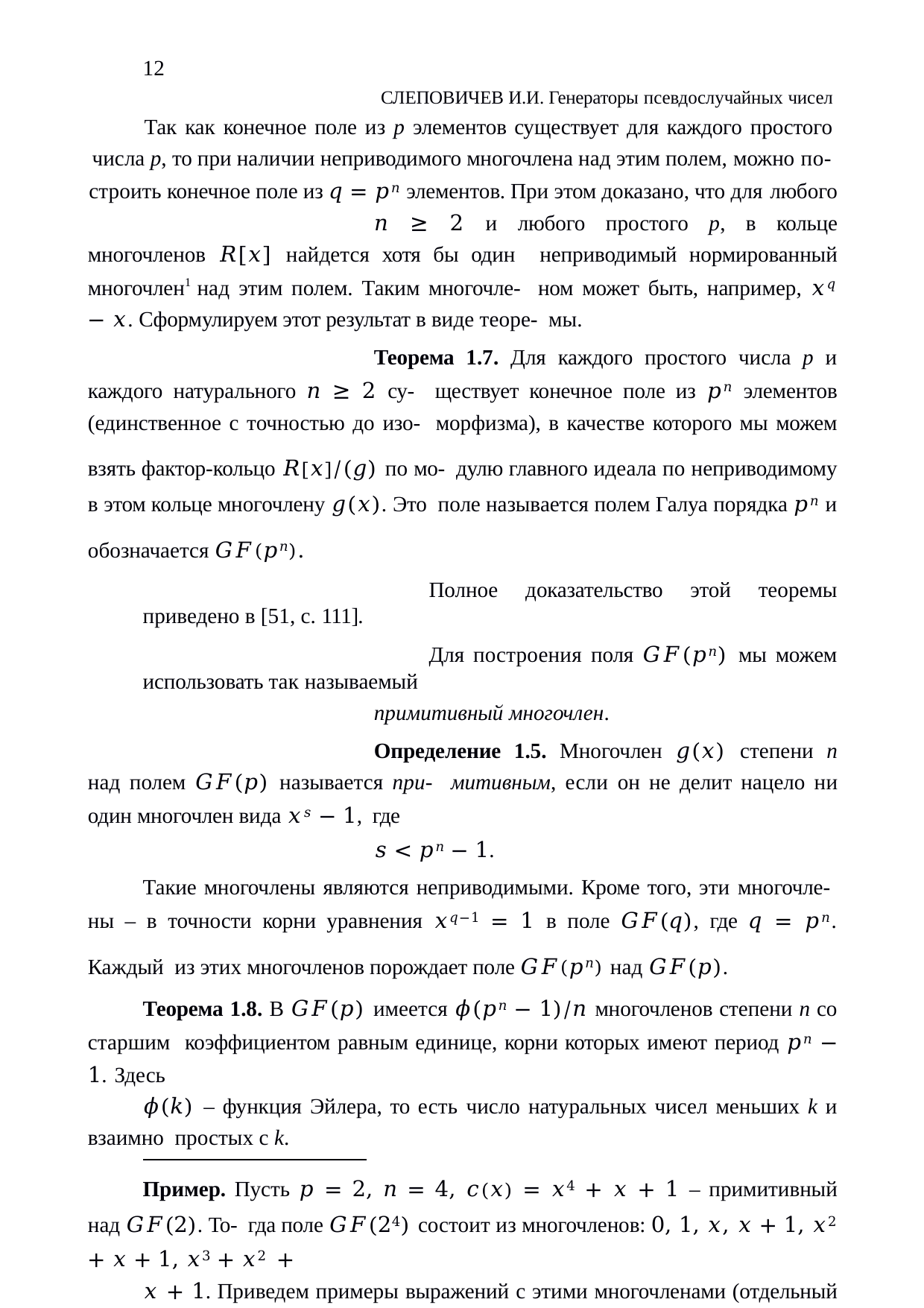

12
СЛЕПОВИЧЕВ И.И. Генераторы псевдослучайных чисел  Так как конечное поле из p элементов существует для каждого простого  числа p, то при наличии неприводимого многочлена над этим полем, можно по-  строить конечное поле из 𝑞 = 𝑝𝑛 элементов. При этом доказано, что для любого
𝑛 ≥ 2 и любого простого p, в кольце многочленов 𝑅[𝑥] найдется хотя бы один  неприводимый нормированный многочлен1 над этим полем. Таким многочле-  ном может быть, например, 𝑥𝑞 − 𝑥. Сформулируем этот результат в виде теоре-  мы.
Теорема 1.7. Для каждого простого числа p и каждого натурального 𝑛 ≥ 2 су-  ществует конечное поле из 𝑝𝑛 элементов (единственное с точностью до изо-  морфизма), в качестве которого мы можем взять фактор-кольцо 𝑅[𝑥]/(𝑔) по мо-  дулю главного идеала по неприводимому в этом кольце многочлену 𝑔(𝑥). Это  поле называется полем Галуа порядка 𝑝𝑛 и обозначается 𝐺𝐹(𝑝𝑛).
Полное доказательство этой теоремы приведено в [51, c. 111].
Для построения поля 𝐺𝐹(𝑝𝑛) мы можем использовать так называемый
примитивный многочлен.
Определение 1.5. Многочлен 𝑔(𝑥) степени n над полем 𝐺𝐹(𝑝) называется при-  митивным, если он не делит нацело ни один многочлен вида 𝑥𝑠 − 1, где
𝑠 < 𝑝𝑛 − 1.
Такие многочлены являются неприводимыми. Кроме того, эти многочле-  ны – в точности корни уравнения 𝑥𝑞−1 = 1 в поле 𝐺𝐹(𝑞), где 𝑞 = 𝑝𝑛. Каждый  из этих многочленов порождает поле 𝐺𝐹(𝑝𝑛) над 𝐺𝐹(𝑝).
Теорема 1.8. В 𝐺𝐹(𝑝) имеется 𝜙(𝑝𝑛 − 1)/𝑛 многочленов степени n со старшим  коэффициентом равным единице, корни которых имеют период 𝑝𝑛 − 1. Здесь
𝜙(𝑘) – функция Эйлера, то есть число натуральных чисел меньших k и взаимно  простых с k.
Пример. Пусть 𝑝 = 2, 𝑛 = 4, 𝑐(𝑥) = 𝑥4 + 𝑥 + 1 – примитивный над 𝐺𝐹(2). То-  гда поле 𝐺𝐹(24) состоит из многочленов: 0, 1, 𝑥, 𝑥 + 1, 𝑥2 + 𝑥 + 1, 𝑥3 + 𝑥2 +
𝑥 + 1. Приведем примеры выражений с этими многочленами (отдельный мно-  гочлен будем выделять скобками):
1 + (𝑥 + 1) = 𝑥,
𝑥 + (𝑥 + 1) = 1,

1 Нормированный многочлен – многочлен, коэффициент при старшей степени которо-  го равен единице.